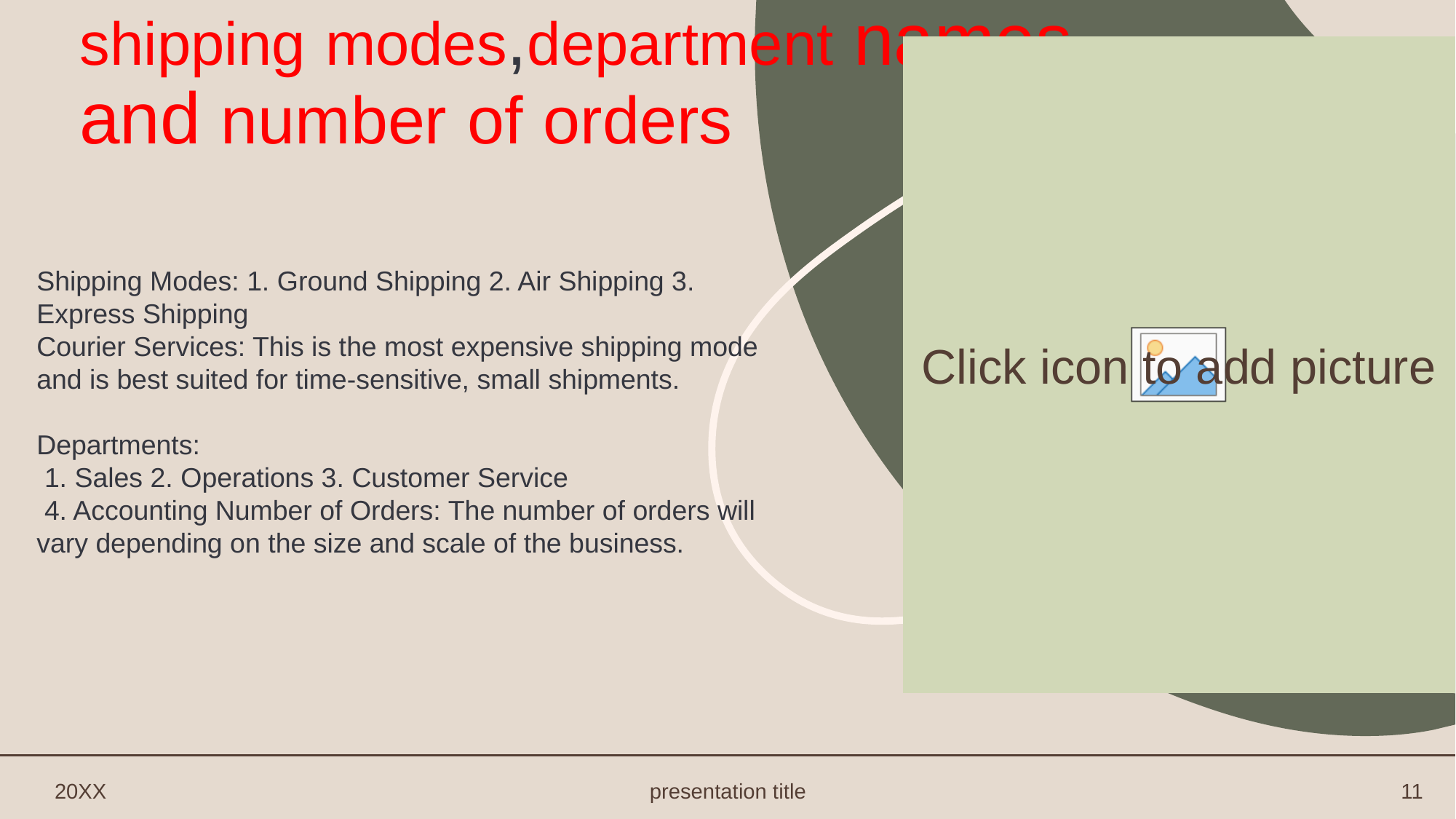

# shipping modes,department names and number of orders
Shipping Modes: 1. Ground Shipping 2. Air Shipping 3.
Express Shipping
Courier Services: This is the most expensive shipping mode and is best suited for time-sensitive, small shipments.
Departments:
 1. Sales 2. Operations 3. Customer Service
 4. Accounting Number of Orders: The number of orders will vary depending on the size and scale of the business.
20XX
presentation title
11